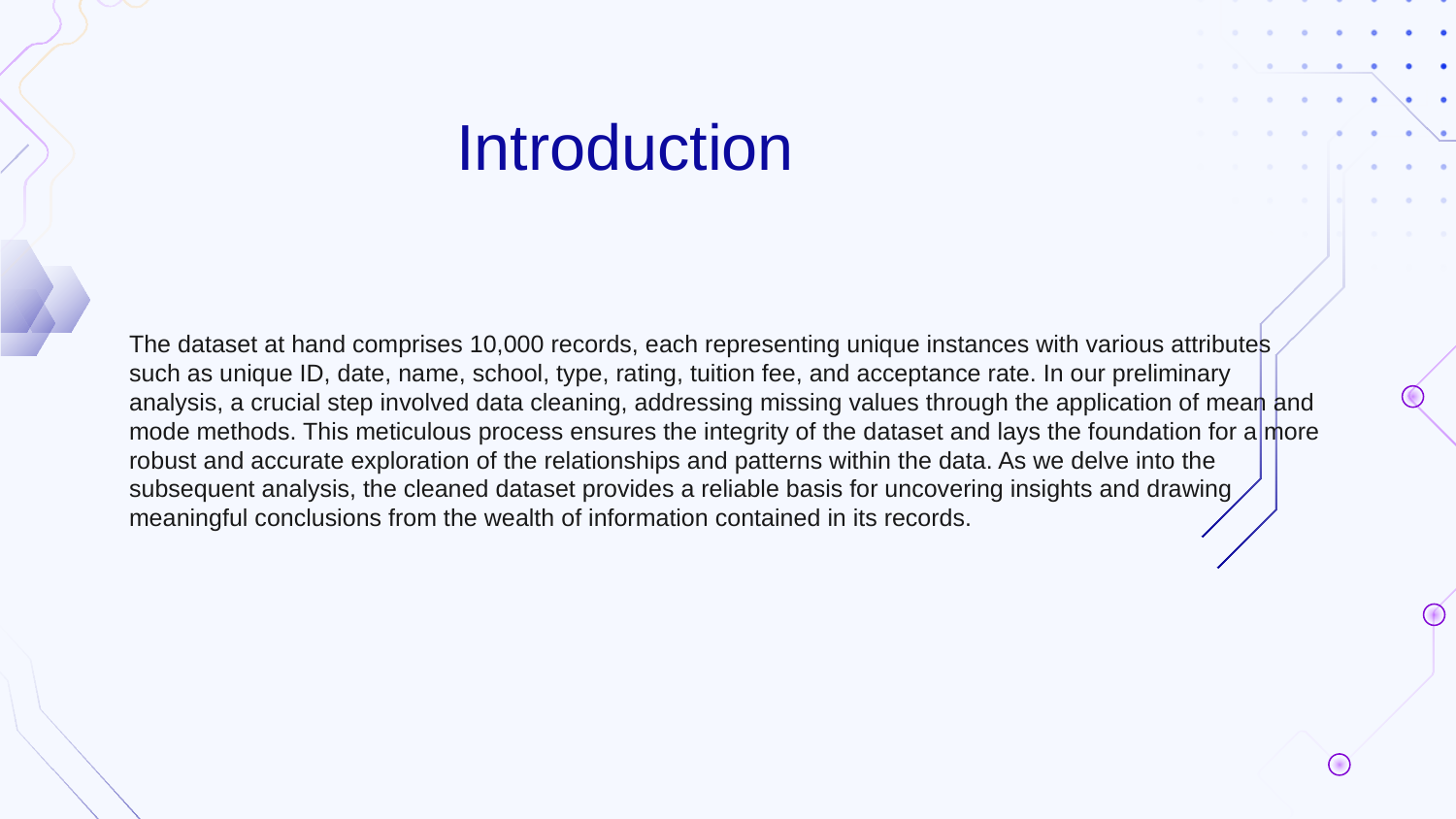

# Introduction
The dataset at hand comprises 10,000 records, each representing unique instances with various attributes such as unique ID, date, name, school, type, rating, tuition fee, and acceptance rate. In our preliminary analysis, a crucial step involved data cleaning, addressing missing values through the application of mean and mode methods. This meticulous process ensures the integrity of the dataset and lays the foundation for a more robust and accurate exploration of the relationships and patterns within the data. As we delve into the subsequent analysis, the cleaned dataset provides a reliable basis for uncovering insights and drawing meaningful conclusions from the wealth of information contained in its records.